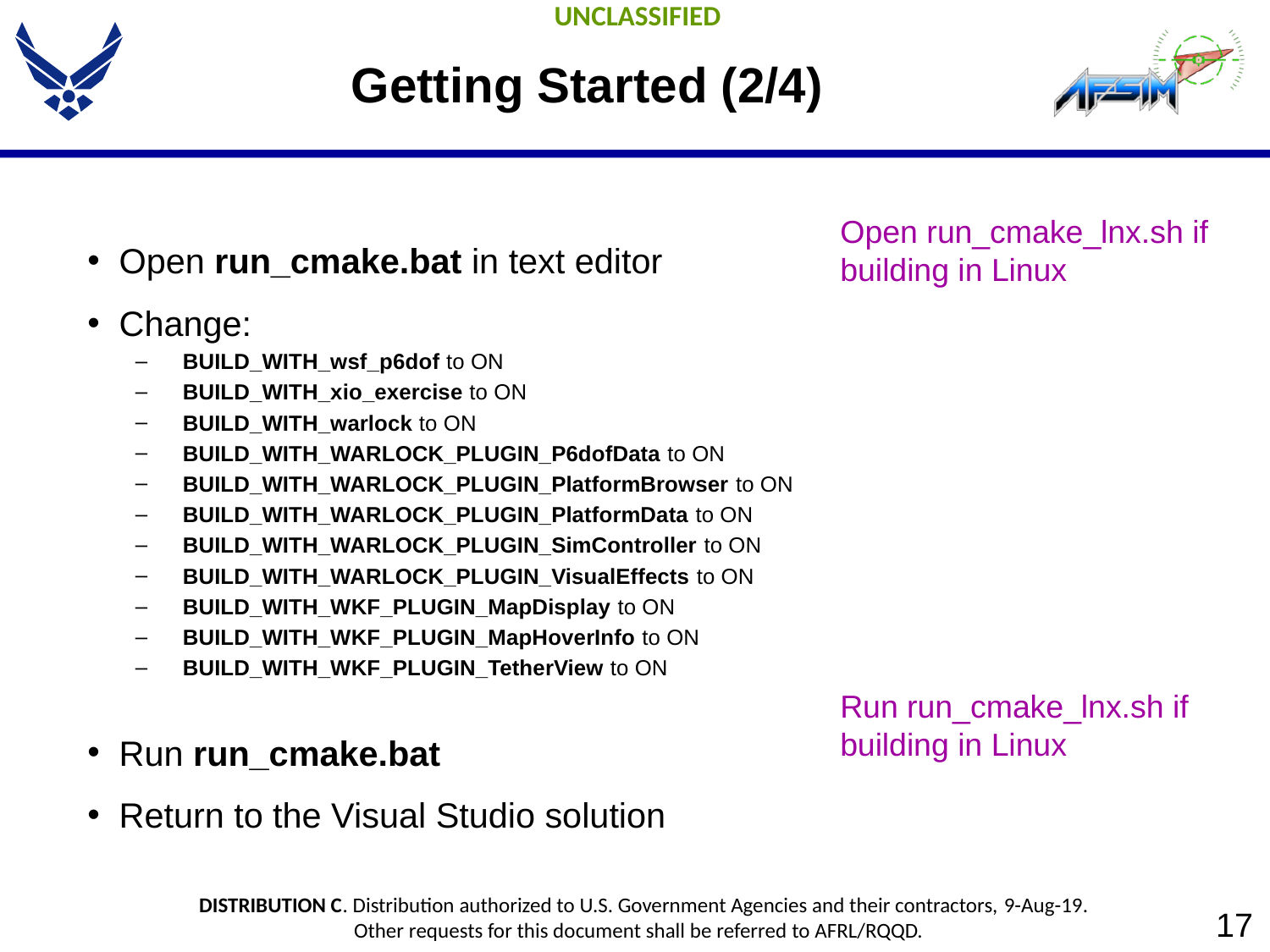

# Getting Started (2/4)
Open run_cmake_lnx.sh if
building in Linux
Open run_cmake.bat in text editor
Change:
BUILD_WITH_wsf_p6dof to ON
BUILD_WITH_xio_exercise to ON
BUILD_WITH_warlock to ON
BUILD_WITH_WARLOCK_PLUGIN_P6dofData to ON
BUILD_WITH_WARLOCK_PLUGIN_PlatformBrowser to ON
BUILD_WITH_WARLOCK_PLUGIN_PlatformData to ON
BUILD_WITH_WARLOCK_PLUGIN_SimController to ON
BUILD_WITH_WARLOCK_PLUGIN_VisualEffects to ON
BUILD_WITH_WKF_PLUGIN_MapDisplay to ON
BUILD_WITH_WKF_PLUGIN_MapHoverInfo to ON
BUILD_WITH_WKF_PLUGIN_TetherView to ON

Run run_cmake.bat
Return to the Visual Studio solution
Run run_cmake_lnx.sh if
building in Linux